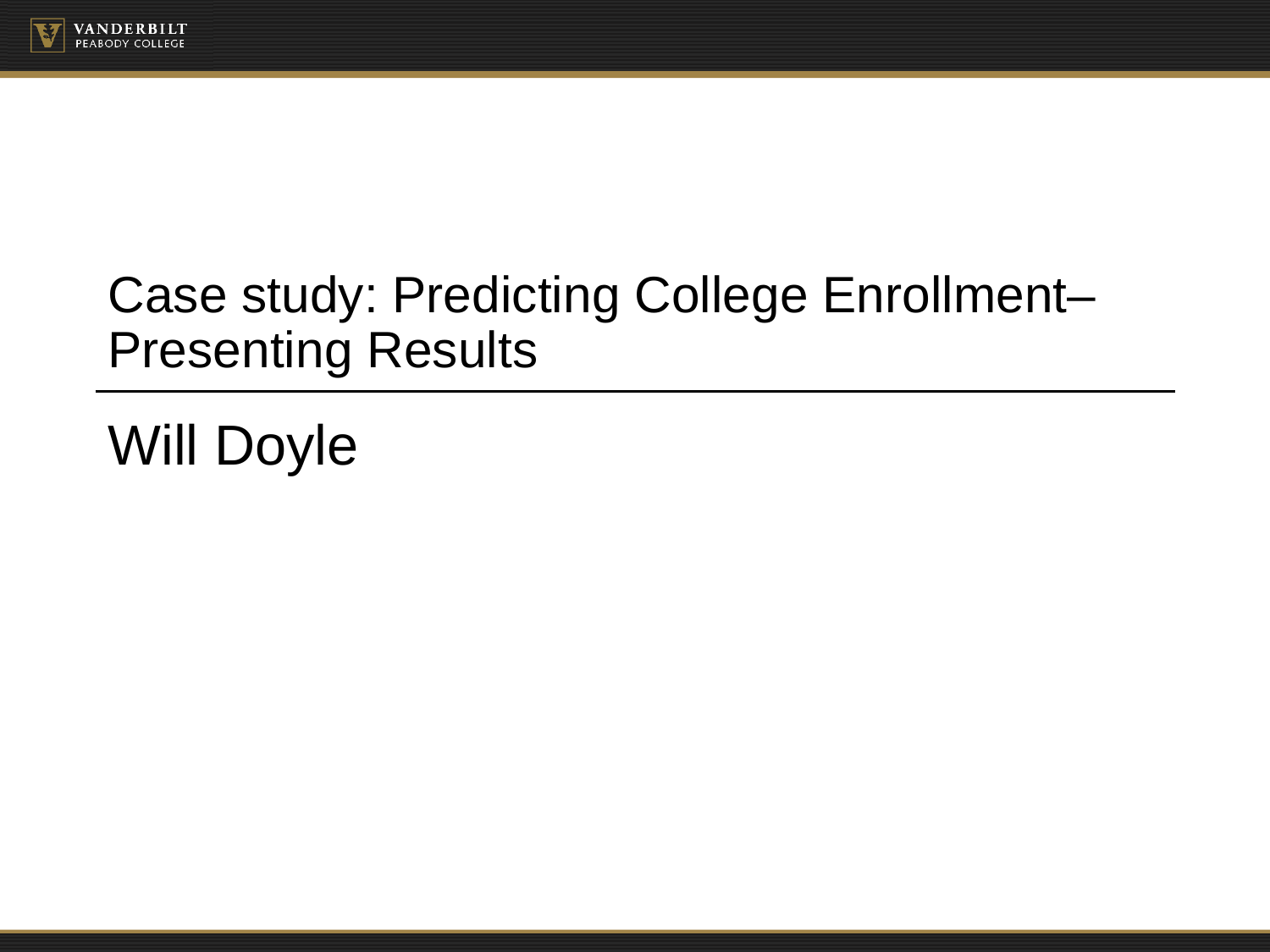

# Case study: Predicting College Enrollment– Presenting Results
Will Doyle